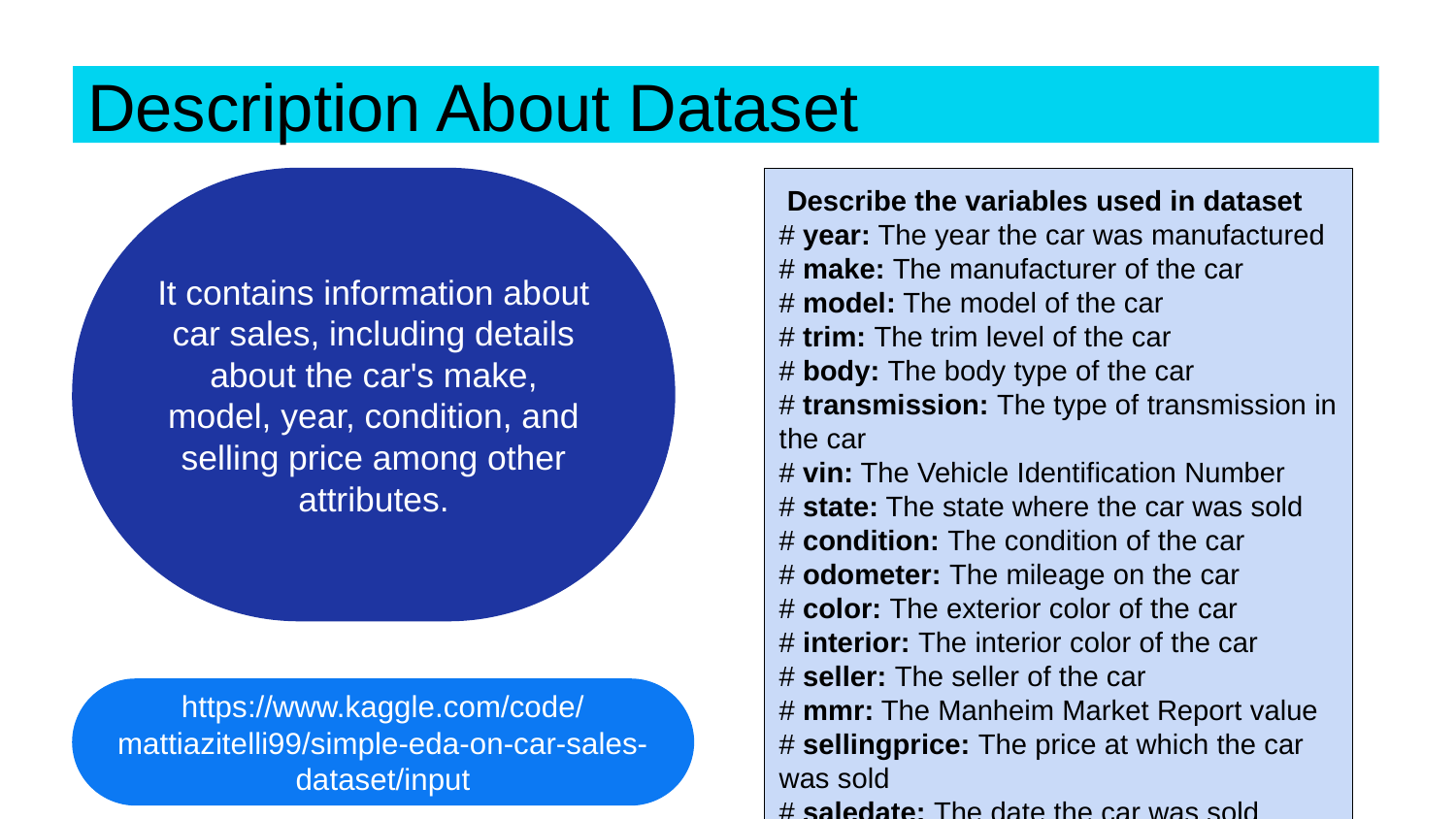

# Description About Dataset
It contains information about car sales, including details about the car's make, model, year, condition, and selling price among other attributes.
https://www.kaggle.com/code/mattiazitelli99/simple-eda-on-car-sales-dataset/input
 Describe the variables used in dataset
# year: The year the car was manufactured
# make: The manufacturer of the car
# model: The model of the car
# trim: The trim level of the car
# body: The body type of the car
# transmission: The type of transmission in the car
# vin: The Vehicle Identification Number
# state: The state where the car was sold
# condition: The condition of the car
# odometer: The mileage on the car
# color: The exterior color of the car
# interior: The interior color of the car
# seller: The seller of the car
# mmr: The Manheim Market Report value
# sellingprice: The price at which the car was sold
# saledate: The date the car was sold